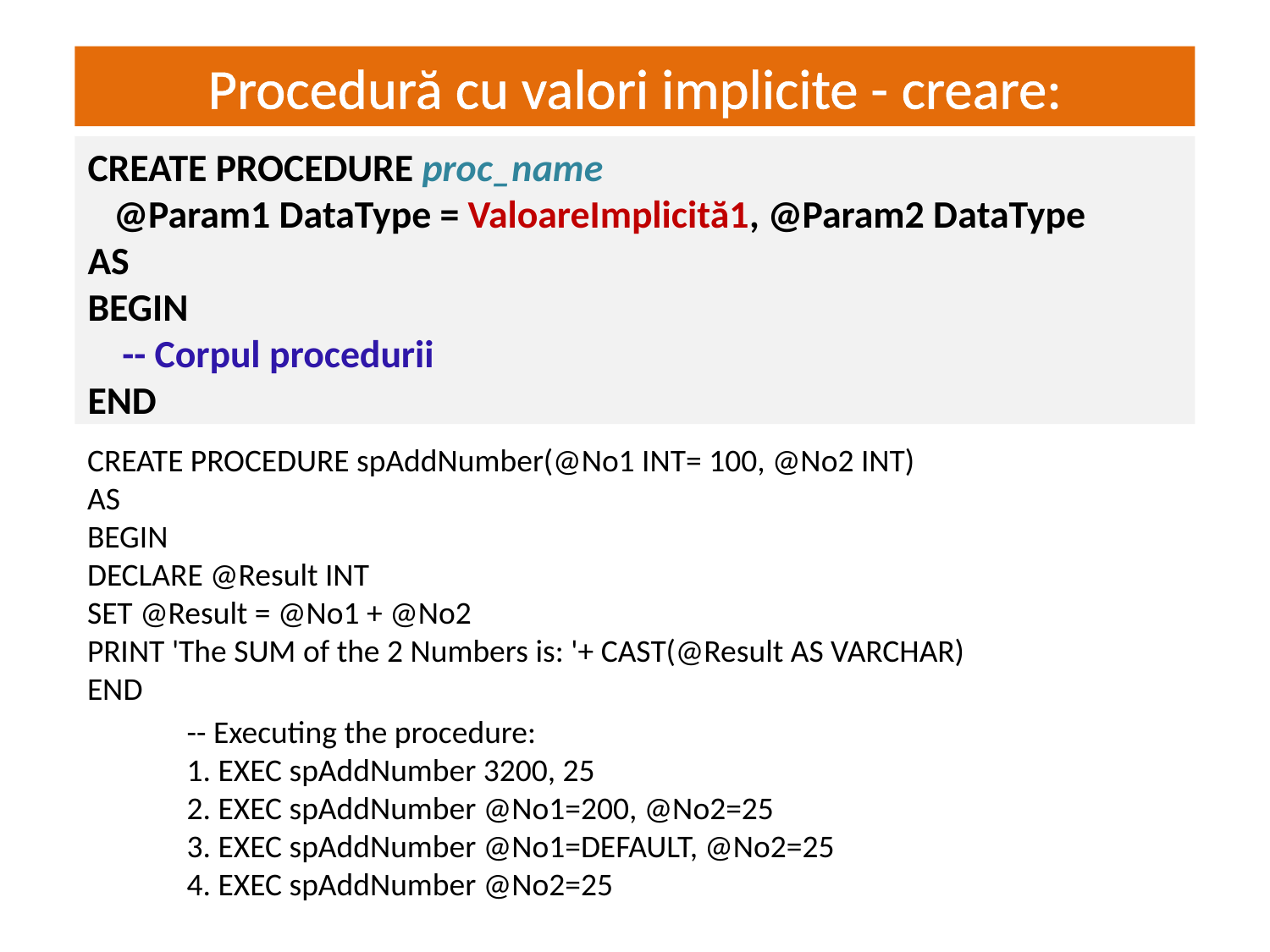

Procedură cu valori implicite - creare:
# JS = interactivitate dinamică
CREATE PROCEDURE proc_name
   @Param1 DataType = ValoareImplicită1, @Param2 DataType
AS
BEGIN
    -- Corpul procedurii
END
CREATE PROCEDURE spAddNumber(@No1 INT= 100, @No2 INT)
AS
BEGIN
DECLARE @Result INT
SET @Result = @No1 + @No2
PRINT 'The SUM of the 2 Numbers is: '+ CAST(@Result AS VARCHAR)
END
-- Executing the procedure:
1. EXEC spAddNumber 3200, 25
2. EXEC spAddNumber @No1=200, @No2=25
3. EXEC spAddNumber @No1=DEFAULT, @No2=25
4. EXEC spAddNumber @No2=25